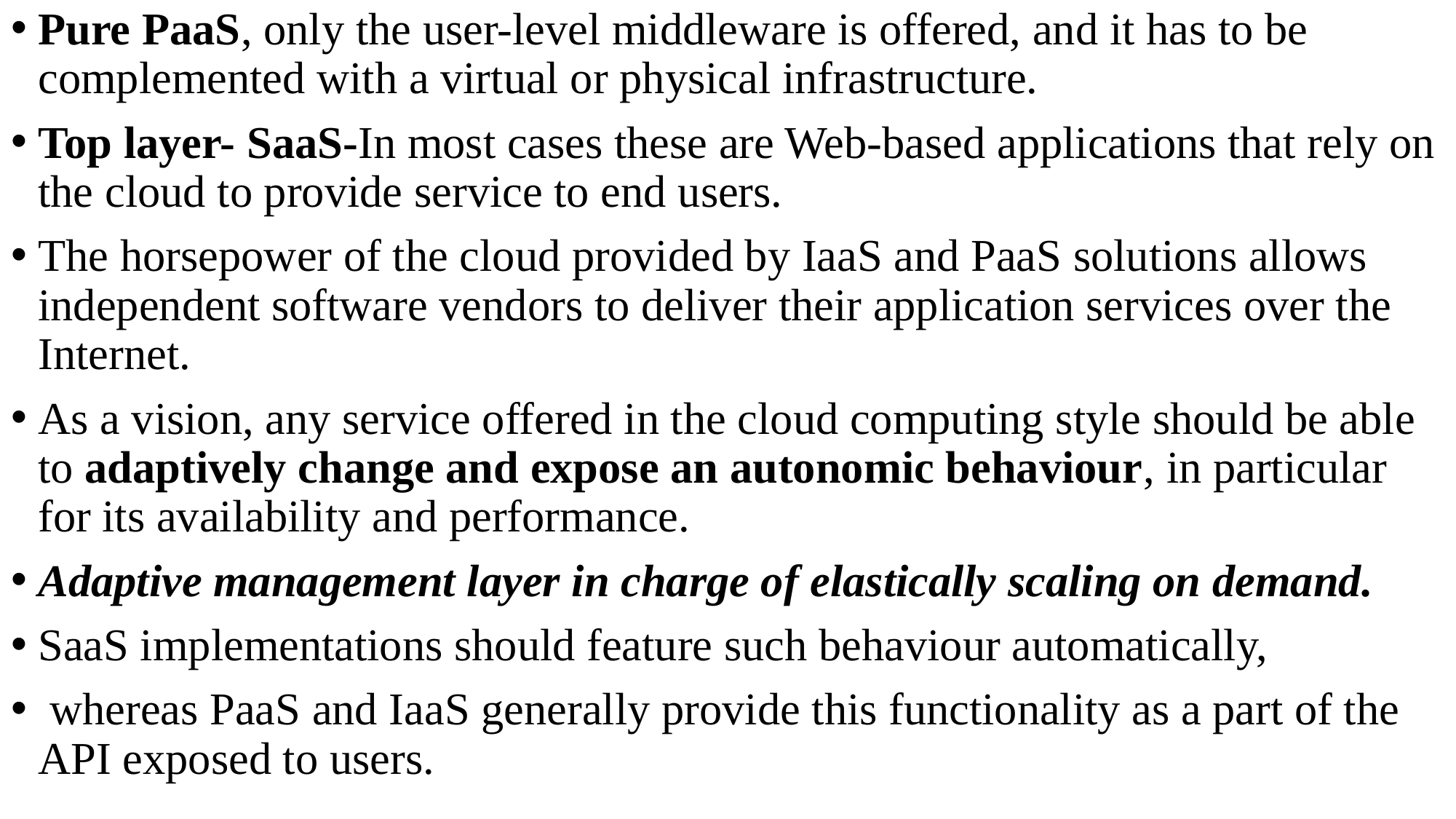

Pure PaaS, only the user-level middleware is offered, and it has to be complemented with a virtual or physical infrastructure.
Top layer- SaaS-In most cases these are Web-based applications that rely on the cloud to provide service to end users.
The horsepower of the cloud provided by IaaS and PaaS solutions allows independent software vendors to deliver their application services over the Internet.
As a vision, any service offered in the cloud computing style should be able to adaptively change and expose an autonomic behaviour, in particular for its availability and performance.
Adaptive management layer in charge of elastically scaling on demand.
SaaS implementations should feature such behaviour automatically,
 whereas PaaS and IaaS generally provide this functionality as a part of the API exposed to users.